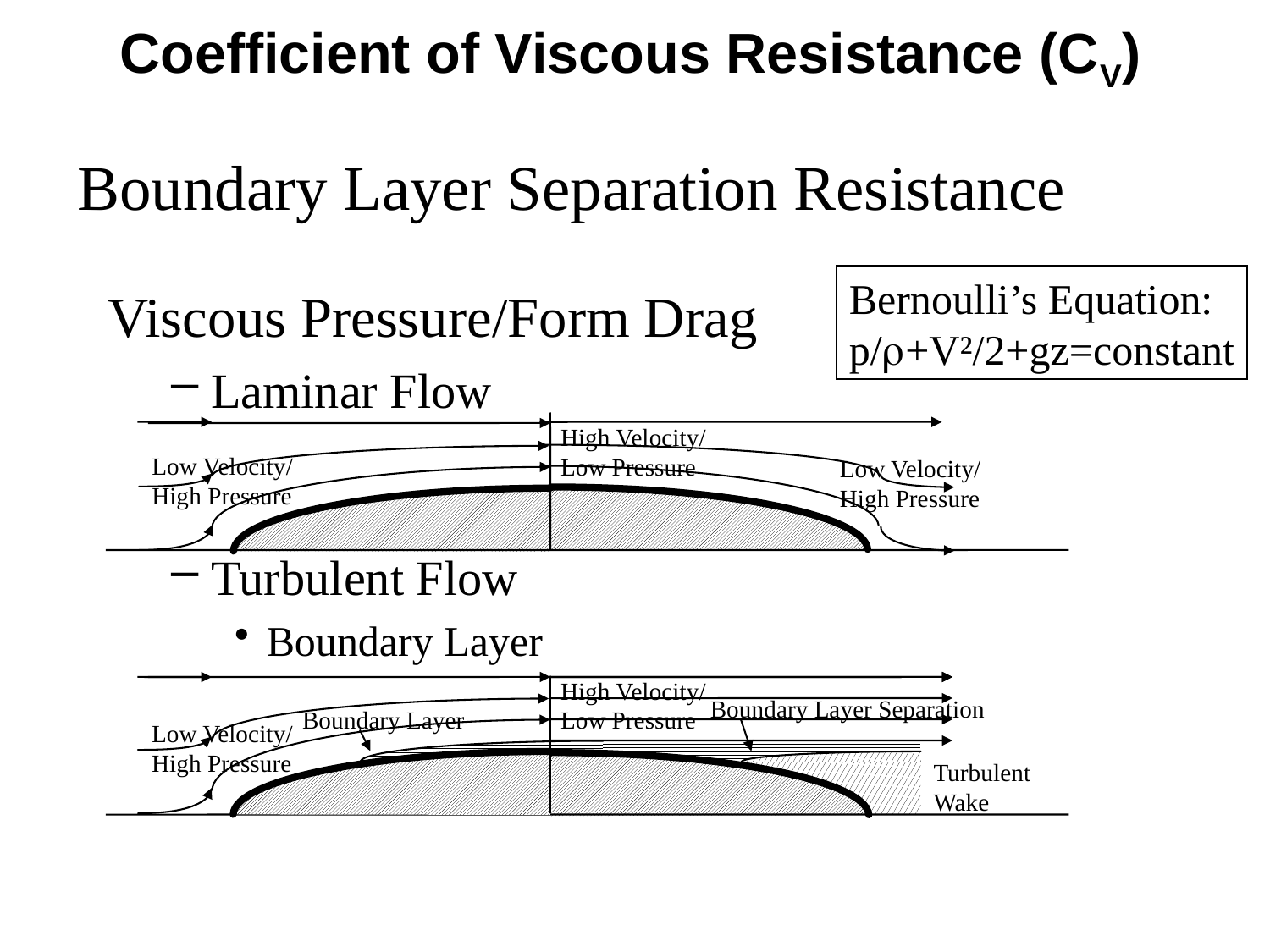

Coefficient of Viscous Resistance (CV)
# Boundary Layer Separation Resistance
Bernoulli’s Equation:
p/ρ+V²/2+gz=constant
Viscous Pressure/Form Drag
Laminar Flow
Turbulent Flow
Boundary Layer

High Velocity/
Low Pressure

Low Velocity/
High Pressure

Low Velocity/
High Pressure

High Velocity/
Low Pressure

Boundary Layer Separation
Boundary Layer

Low Velocity/
High Pressure

Turbulent
Wake